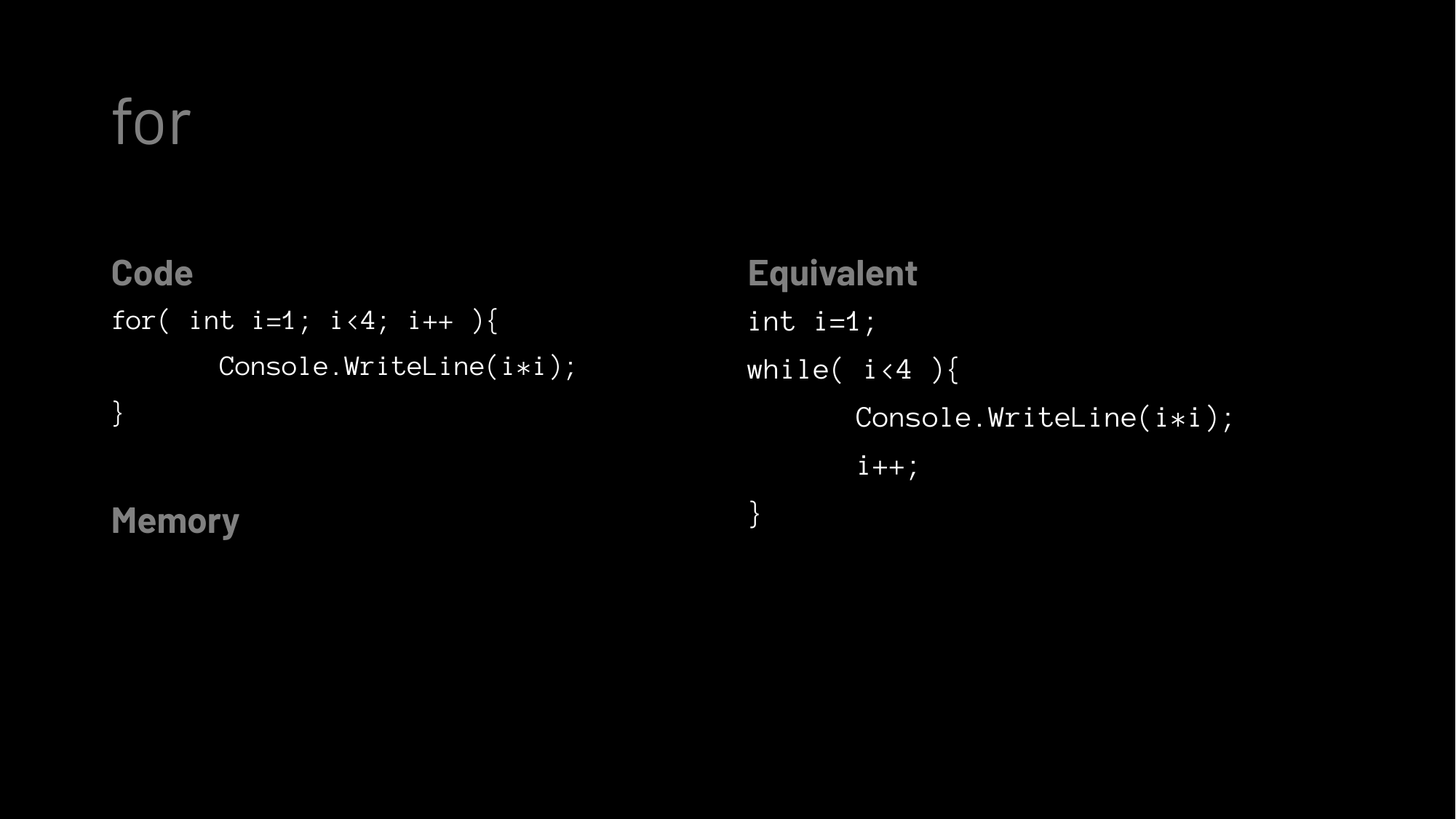

# for

Code
Equivalent
int i=1;
while( i<4 ){
	Console.WriteLine(i*i);
	i++;
}

for( int i=1; i<4; i++ ){
	Console.WriteLine(i*i);
}
Memory